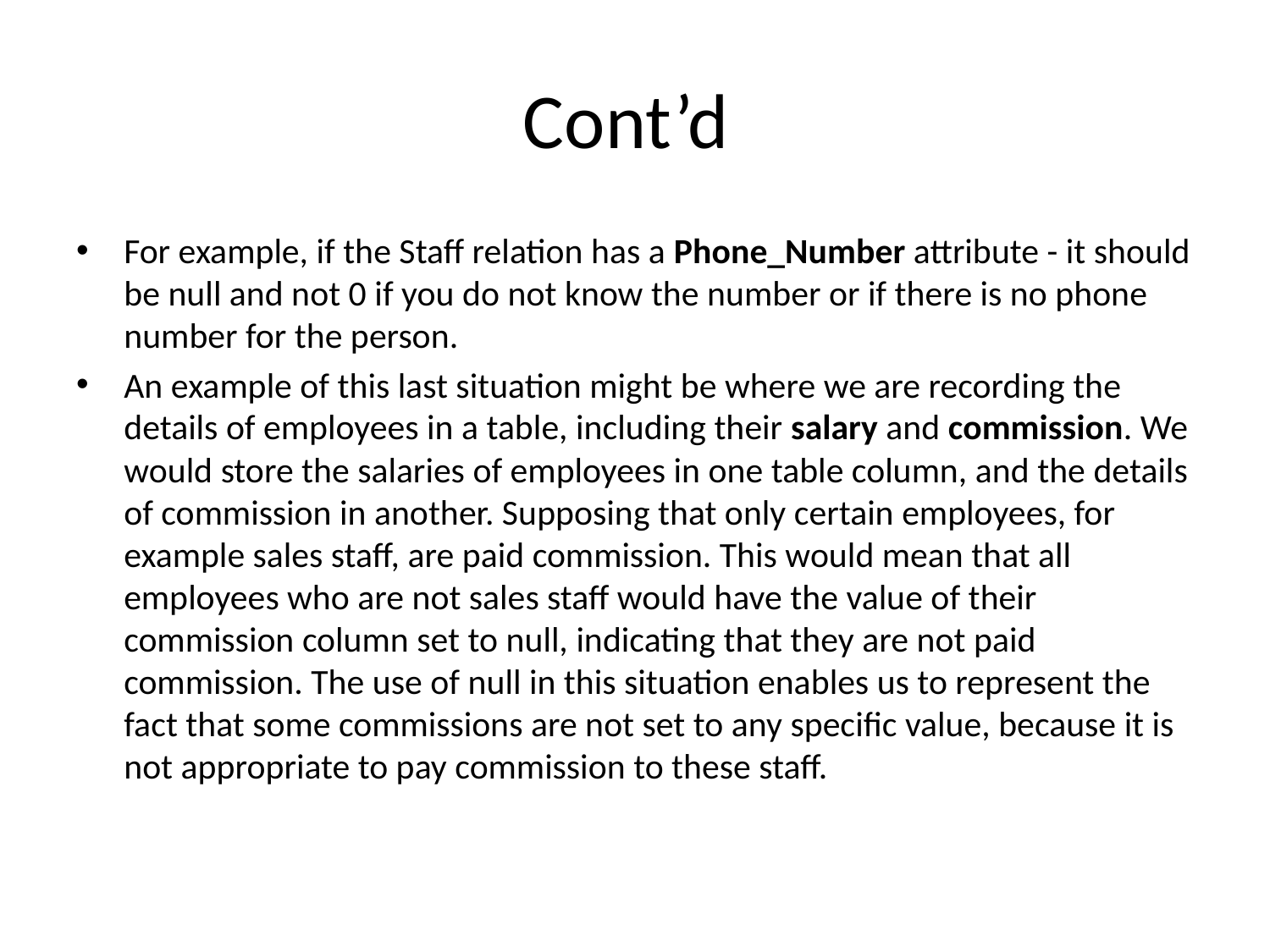

# Cont’d
For example, if the Staff relation has a Phone_Number attribute - it should be null and not 0 if you do not know the number or if there is no phone number for the person.
An example of this last situation might be where we are recording the details of employees in a table, including their salary and commission. We would store the salaries of employees in one table column, and the details of commission in another. Supposing that only certain employees, for example sales staff, are paid commission. This would mean that all employees who are not sales staff would have the value of their commission column set to null, indicating that they are not paid commission. The use of null in this situation enables us to represent the fact that some commissions are not set to any specific value, because it is not appropriate to pay commission to these staff.